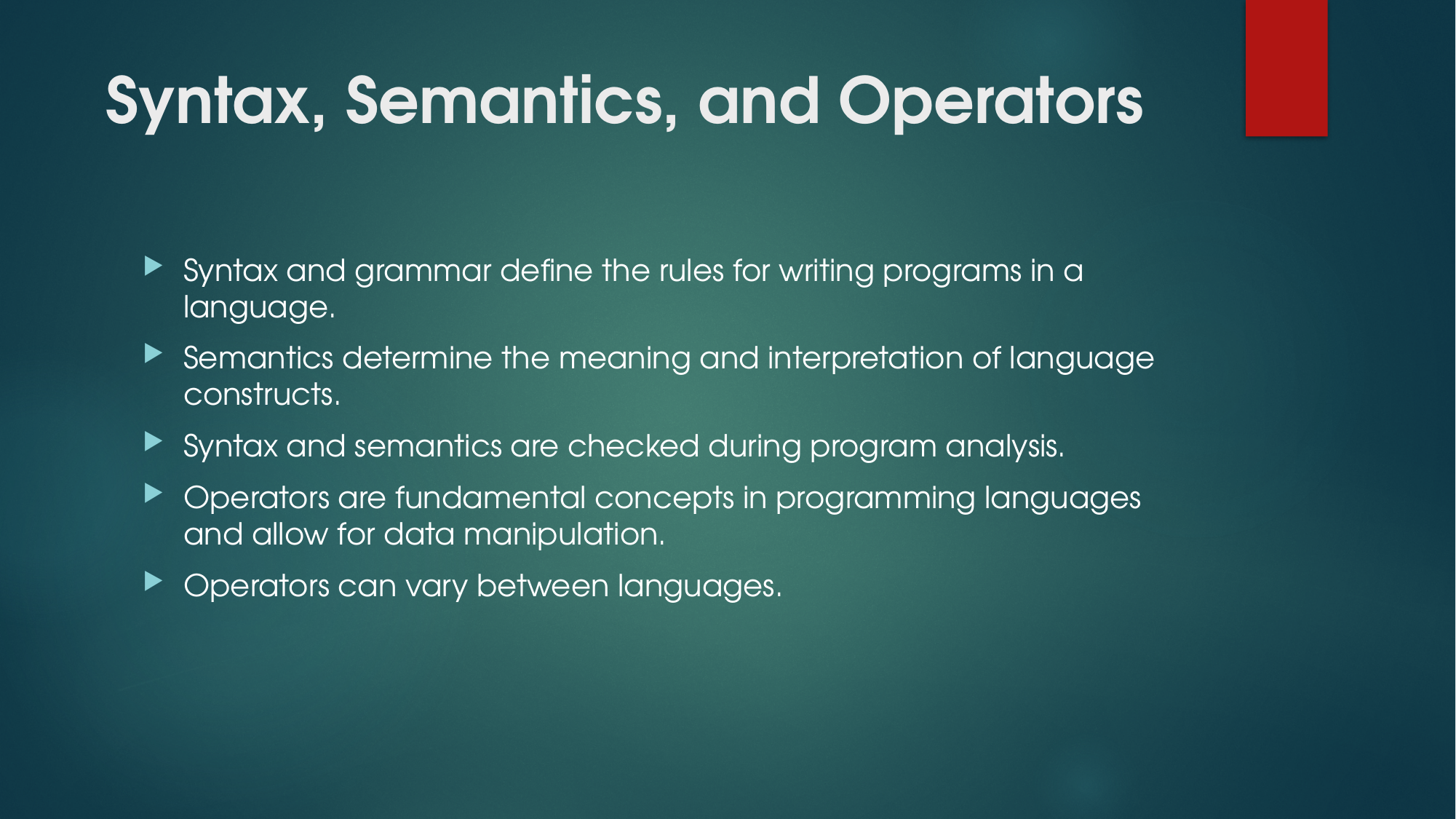

# Syntax, Semantics, and Operators
Syntax and grammar define the rules for writing programs in a language.
Semantics determine the meaning and interpretation of language constructs.
Syntax and semantics are checked during program analysis.
Operators are fundamental concepts in programming languages and allow for data manipulation.
Operators can vary between languages.